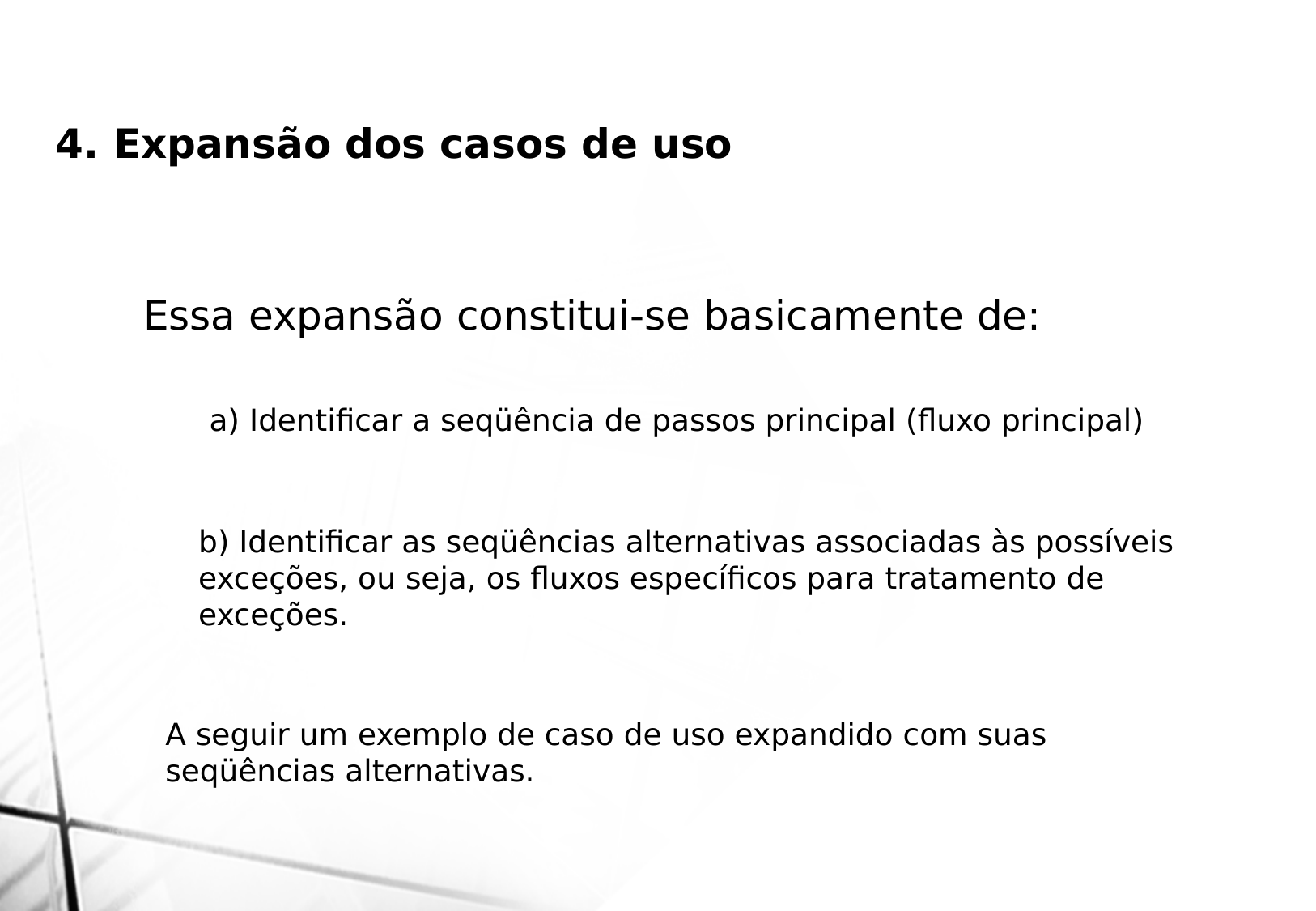

4. Expansão dos casos de uso
Essa expansão constitui-se basicamente de:
a) Identificar a seqüência de passos principal (fluxo principal)
b) Identificar as seqüências alternativas associadas às possíveis exceções, ou seja, os fluxos específicos para tratamento de exceções.
A seguir um exemplo de caso de uso expandido com suas seqüências alternativas.